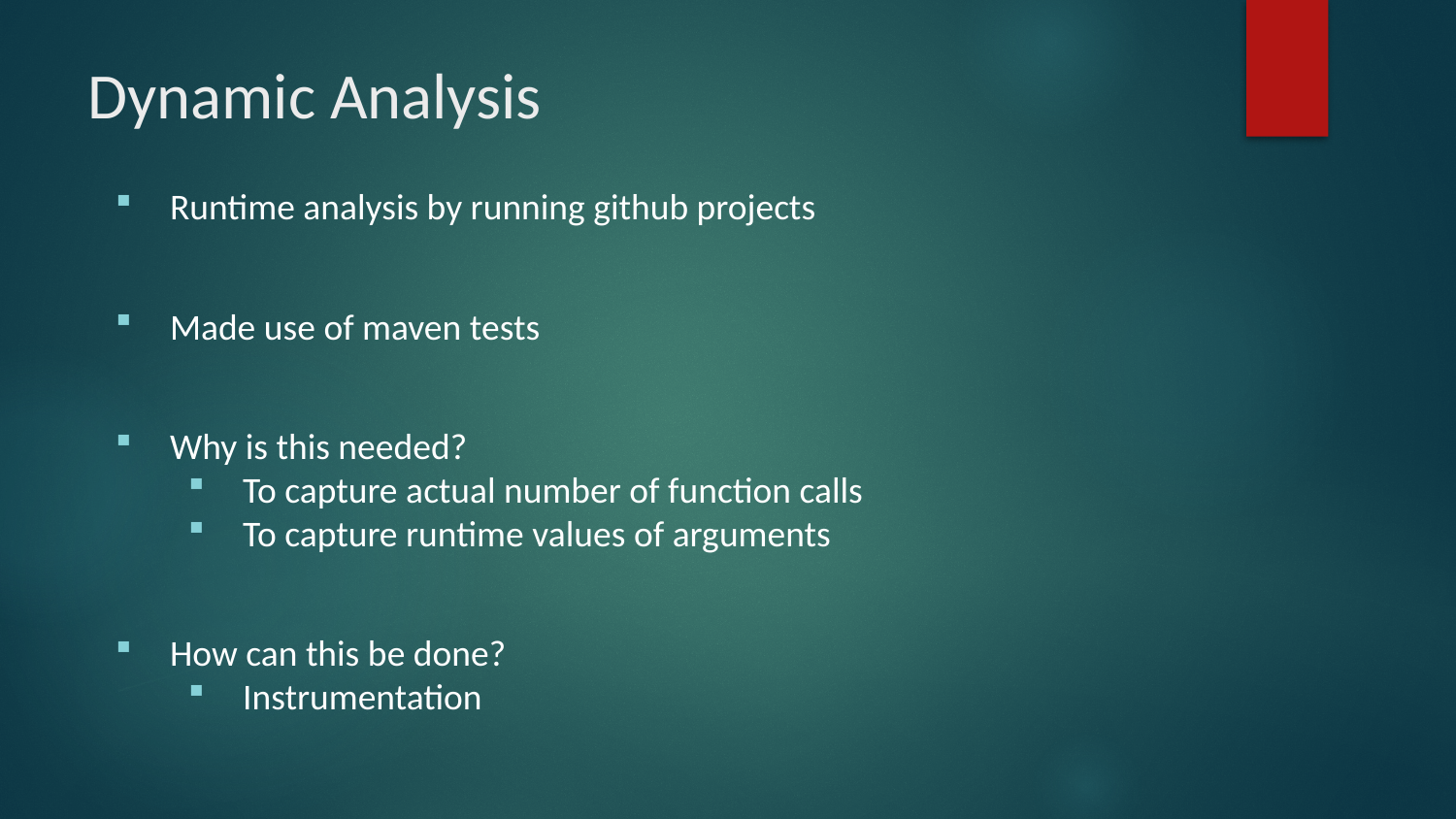

# Dynamic Analysis
Runtime analysis by running github projects

Made use of maven tests

Why is this needed?
To capture actual number of function calls
To capture runtime values of arguments

How can this be done?
Instrumentation